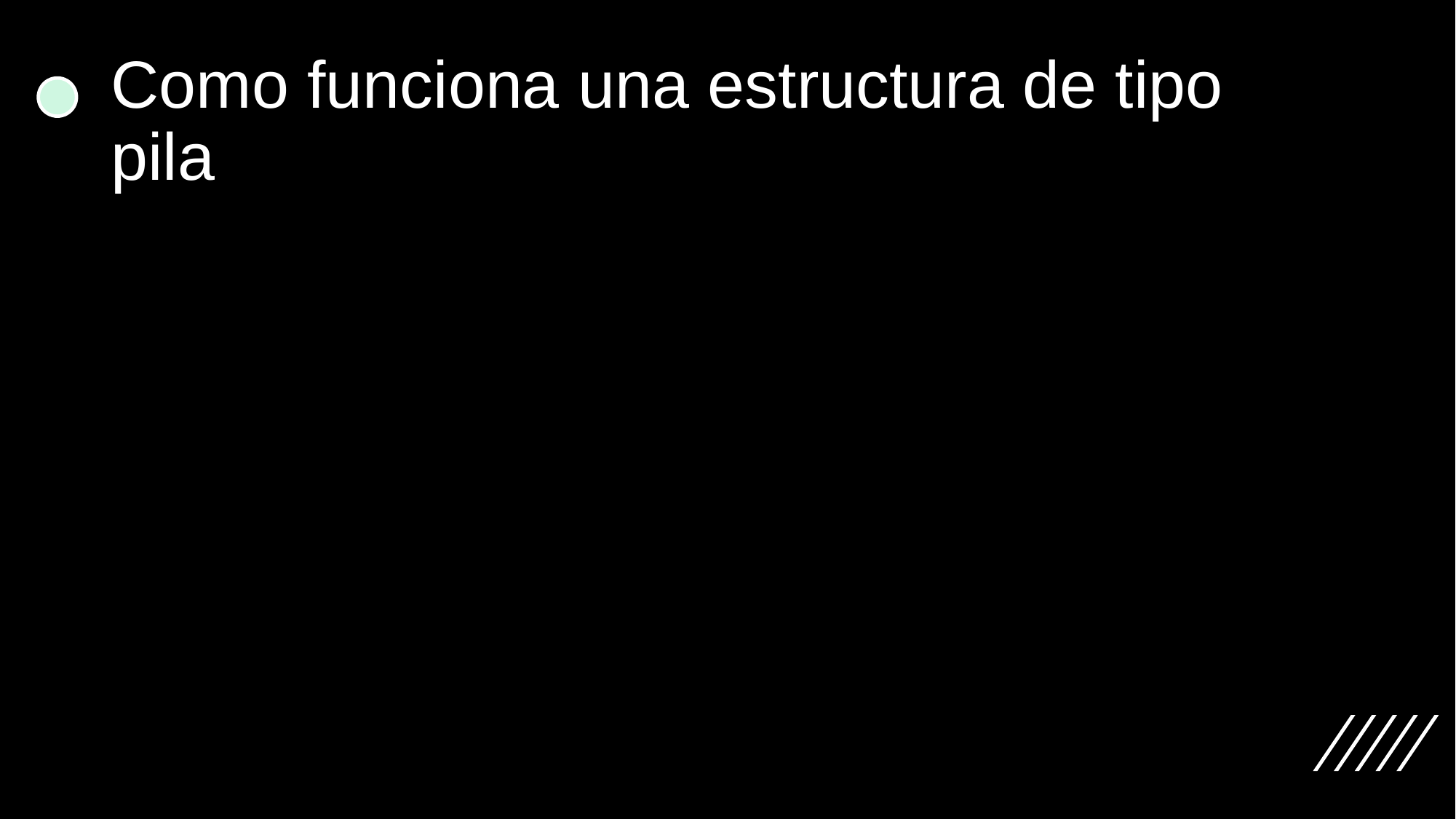

# Como funciona una estructura de tipo pila